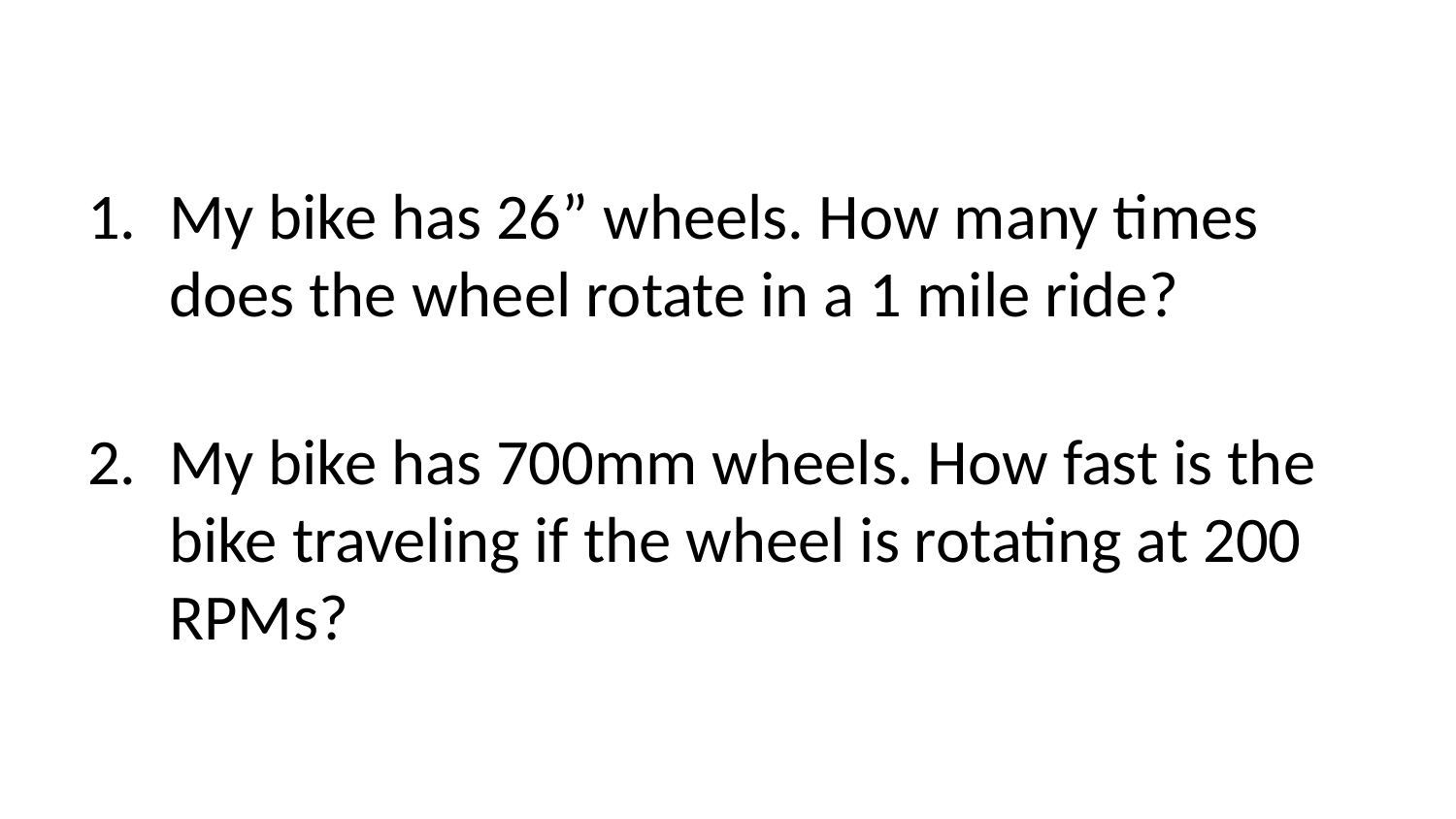

My bike has 26” wheels. How many times does the wheel rotate in a 1 mile ride?
My bike has 700mm wheels. How fast is the bike traveling if the wheel is rotating at 200 RPMs?